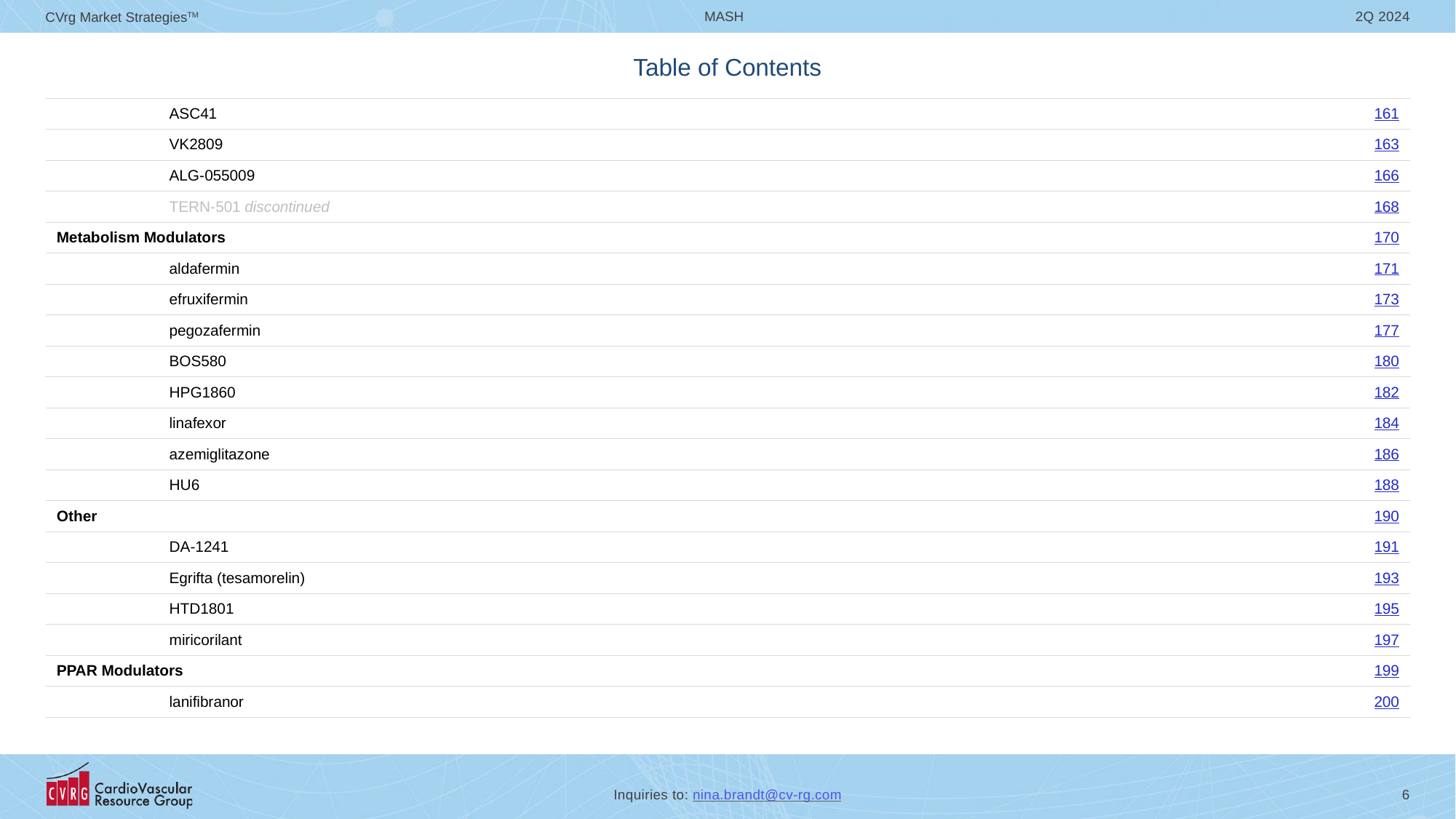

# Table of Contents
|  | ASC41 | 161 |
| --- | --- | --- |
|  | VK2809 | 163 |
|  | ALG-055009 | 166 |
|  | TERN-501 discontinued | 168 |
| Metabolism Modulators |  | 170 |
|  | aldafermin | 171 |
|  | efruxifermin | 173 |
|  | pegozafermin | 177 |
|  | BOS580 | 180 |
|  | HPG1860 | 182 |
|  | linafexor | 184 |
|  | azemiglitazone | 186 |
|  | HU6 | 188 |
| Other |  | 190 |
|  | DA-1241 | 191 |
|  | Egrifta (tesamorelin) | 193 |
|  | HTD1801 | 195 |
|  | miricorilant | 197 |
| PPAR Modulators |  | 199 |
|  | lanifibranor | 200 |